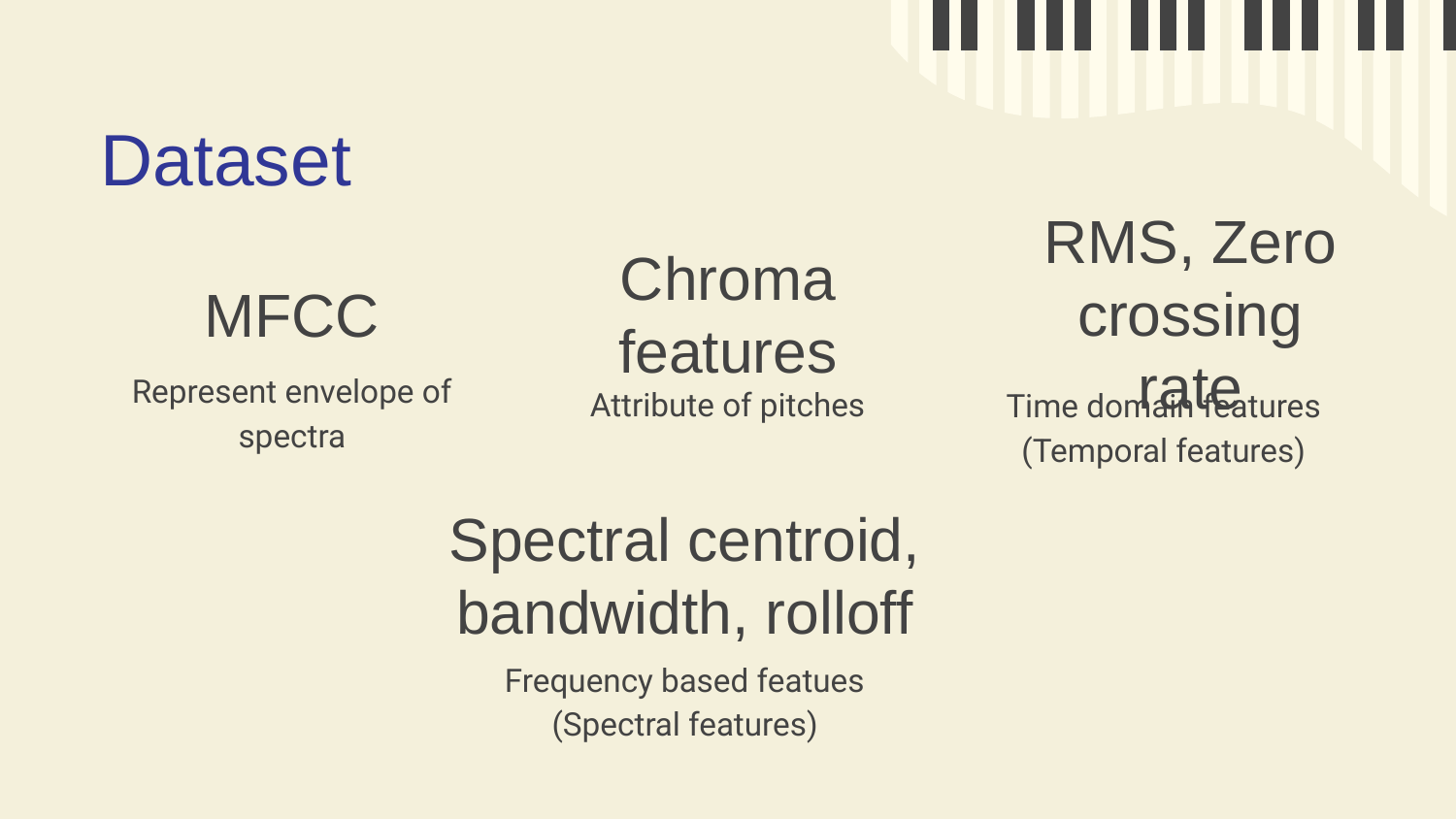

# Dataset
RMS, Zero crossing rate
MFCC
Chroma features
Represent envelope of spectra
Attribute of pitches
Time domain features (Temporal features)
Spectral centroid, bandwidth, rolloff
Frequency based featues (Spectral features)